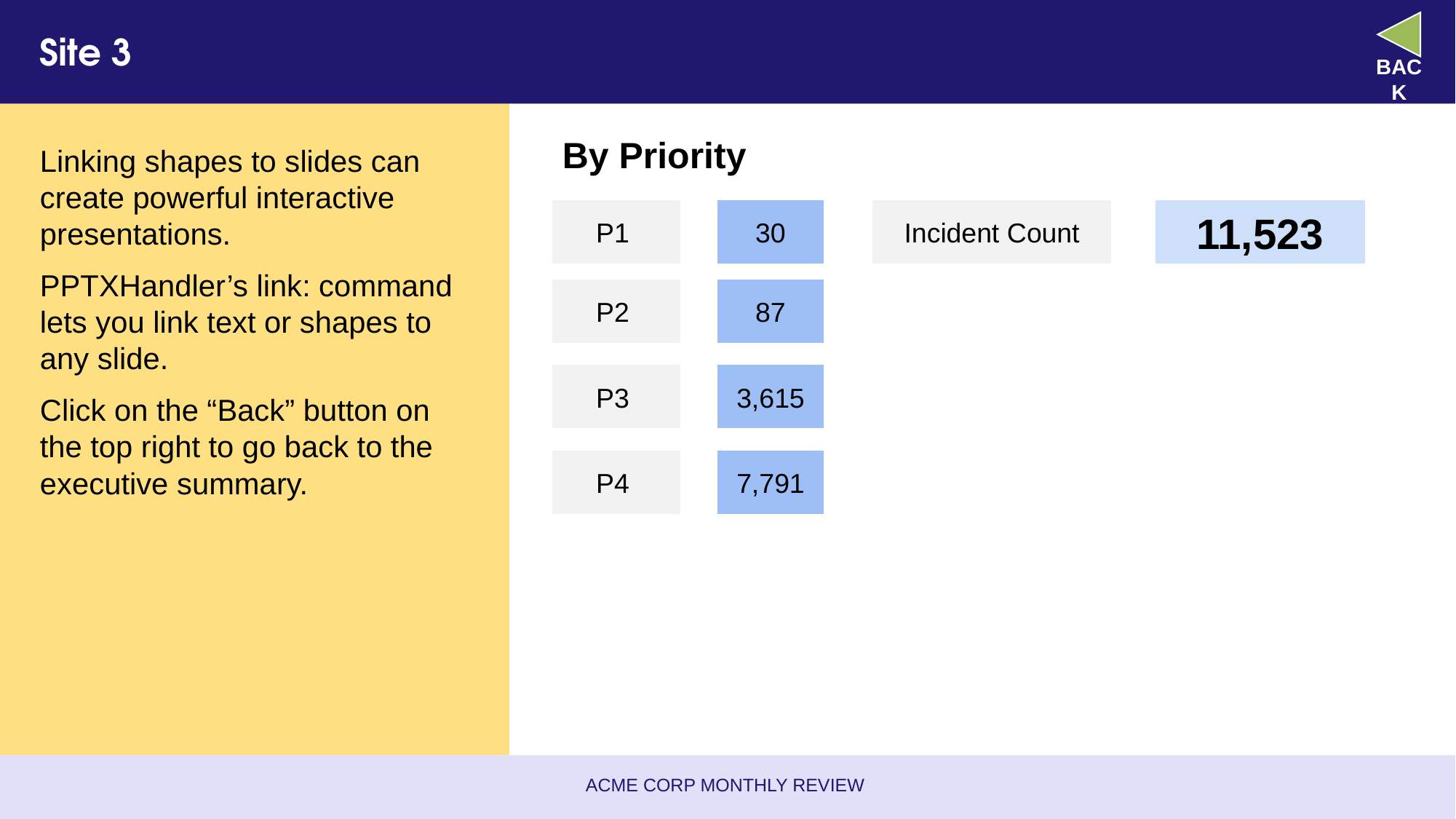

# Site 3

Back
By Priority
Linking shapes to slides can create powerful interactive presentations.
PPTXHandler’s link: command lets you link text or shapes to any slide.
Click on the “Back” button on the top right to go back to the executive summary.
11,523
30
Incident Count
P1

87
P2
3,615
P3
7,791
P4
Acme Corp Monthly Review